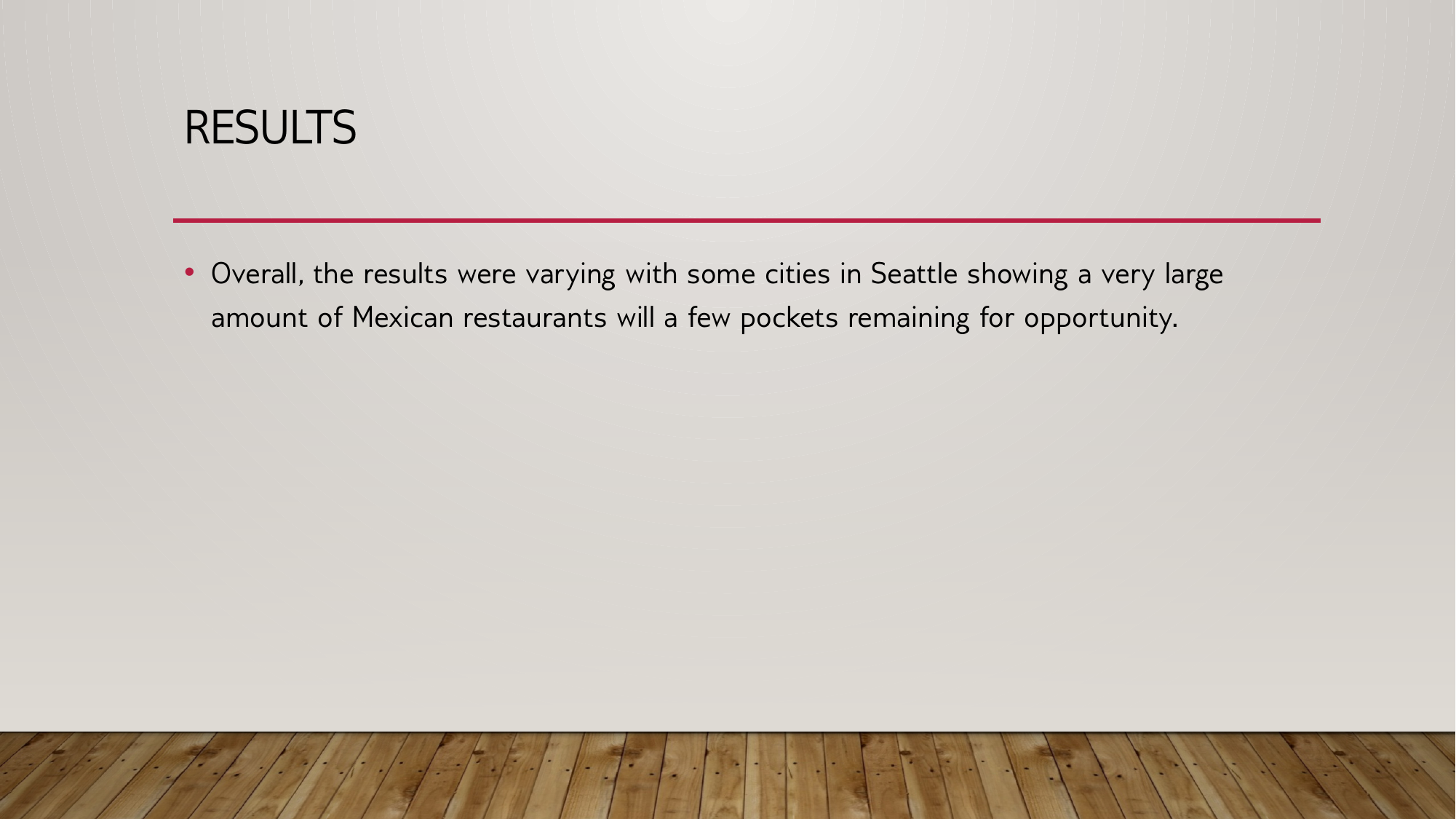

# Results
Overall, the results were varying with some cities in Seattle showing a very large amount of Mexican restaurants will a few pockets remaining for opportunity.